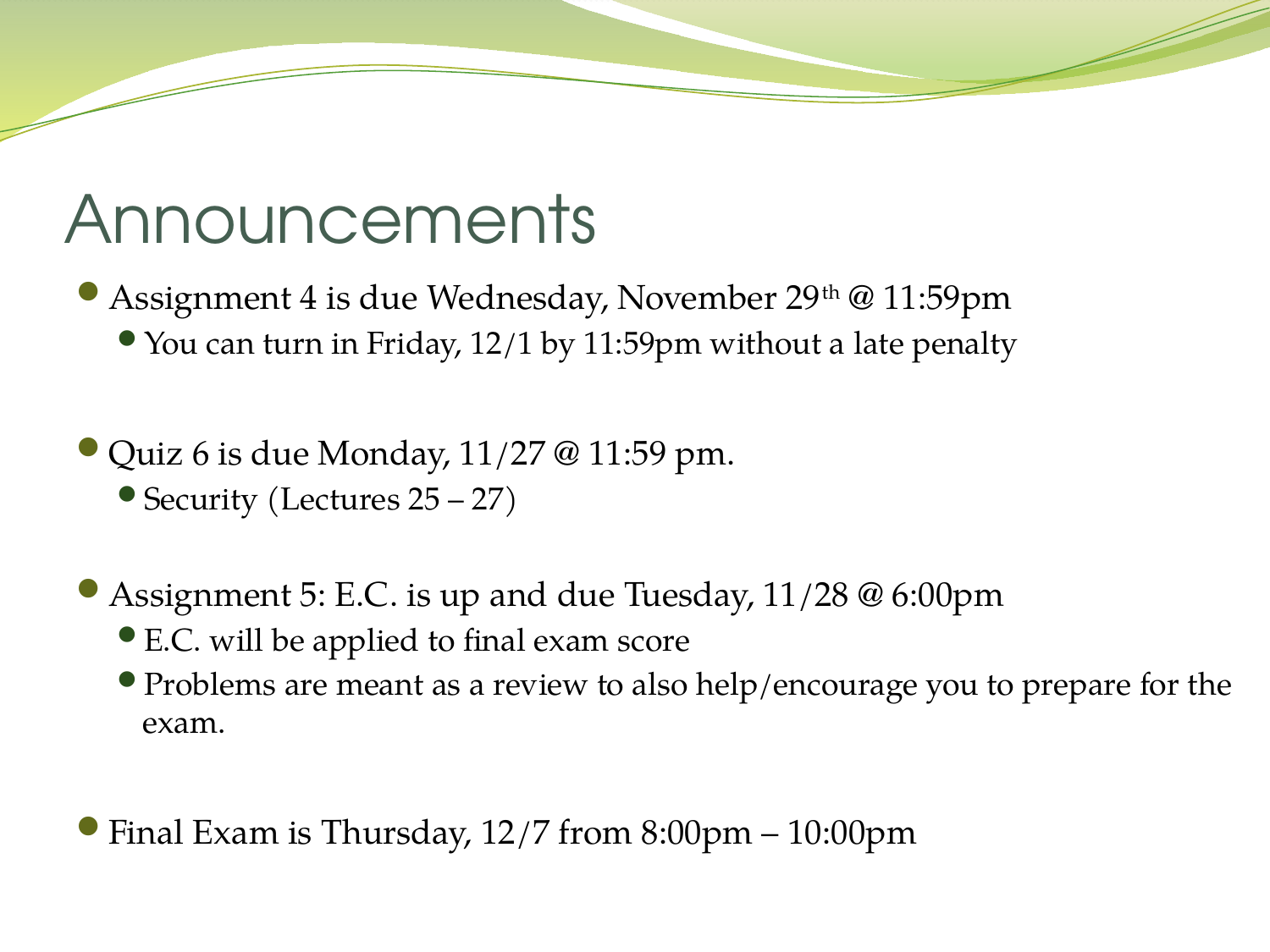

# Announcements
Assignment 4 is due Wednesday, November 29th @ 11:59pm
You can turn in Friday, 12/1 by 11:59pm without a late penalty

Quiz 6 is due Monday, 11/27 @ 11:59 pm.
Security (Lectures 25 – 27)

Assignment 5: E.C. is up and due Tuesday, 11/28 @ 6:00pm
E.C. will be applied to final exam score
Problems are meant as a review to also help/encourage you to prepare for the exam.

Final Exam is Thursday, 12/7 from 8:00pm – 10:00pm